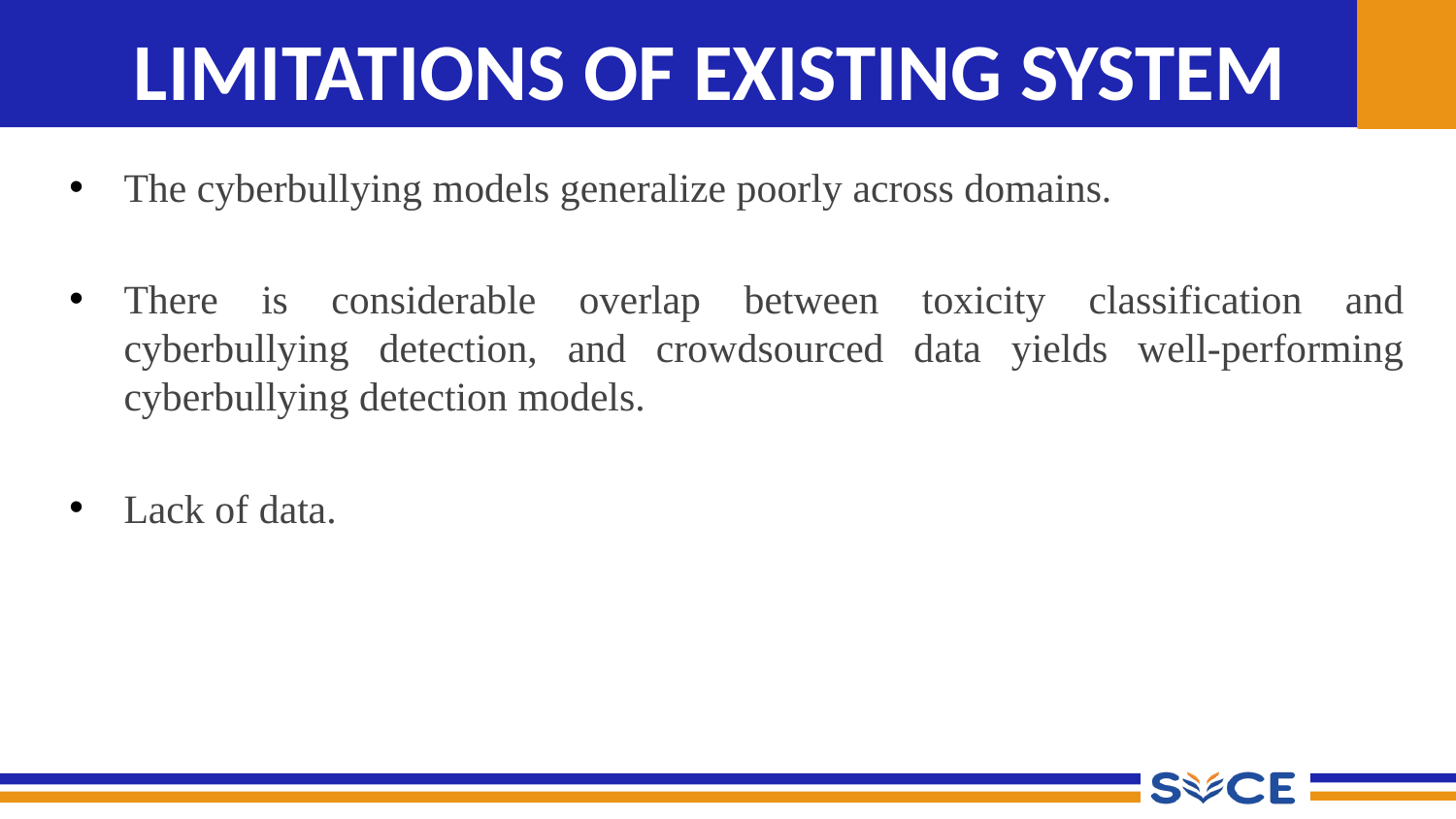

# LIMITATIONS OF EXISTING SYSTEM
The cyberbullying models generalize poorly across domains.

There is considerable overlap between toxicity classification and cyberbullying detection, and crowdsourced data yields well-performing cyberbullying detection models.

Lack of data.